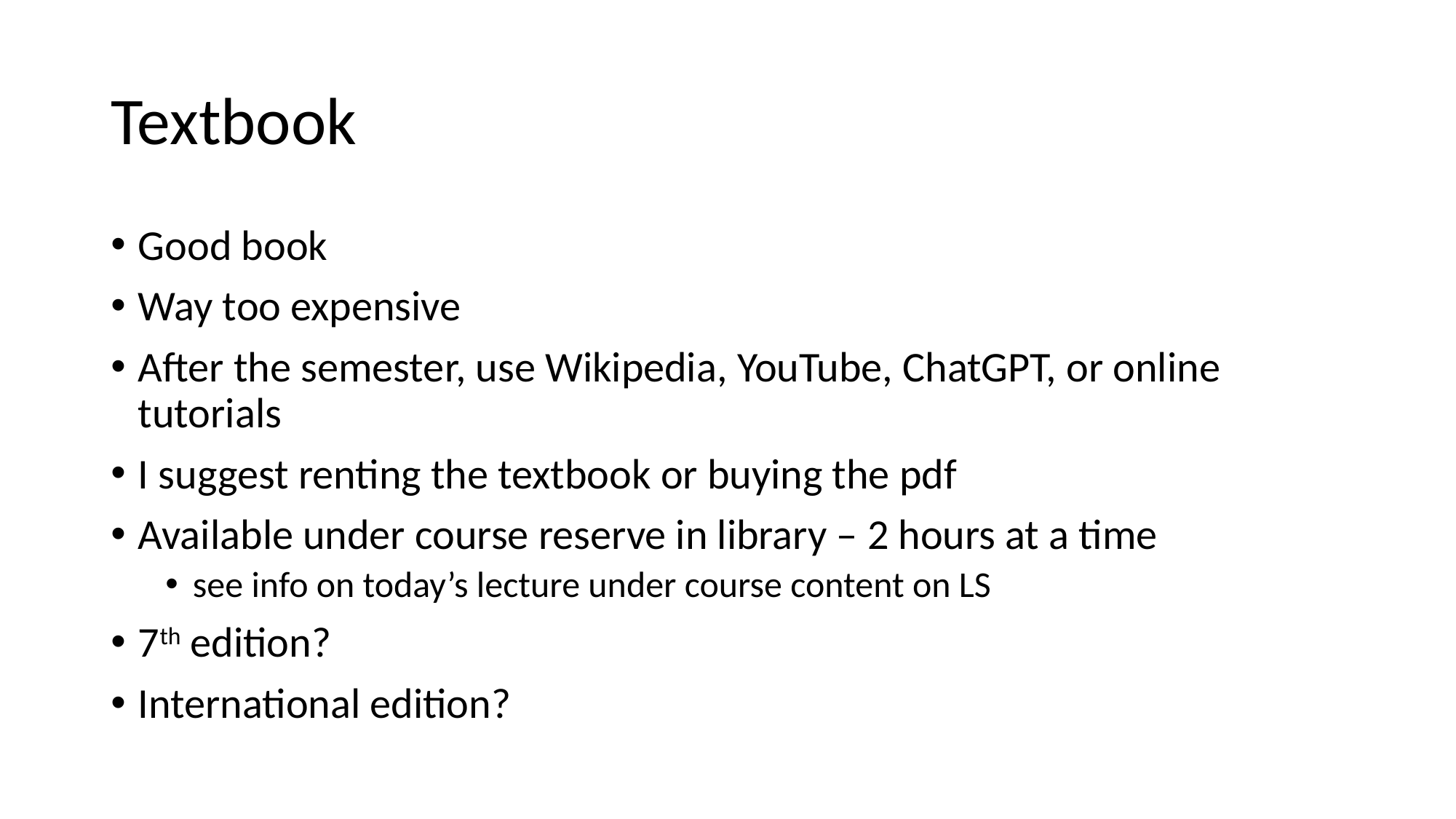

# Textbook
Good book
Way too expensive
After the semester, use Wikipedia, YouTube, ChatGPT, or online tutorials
I suggest renting the textbook or buying the pdf
Available under course reserve in library – 2 hours at a time
see info on today’s lecture under course content on LS
7th edition?
International edition?